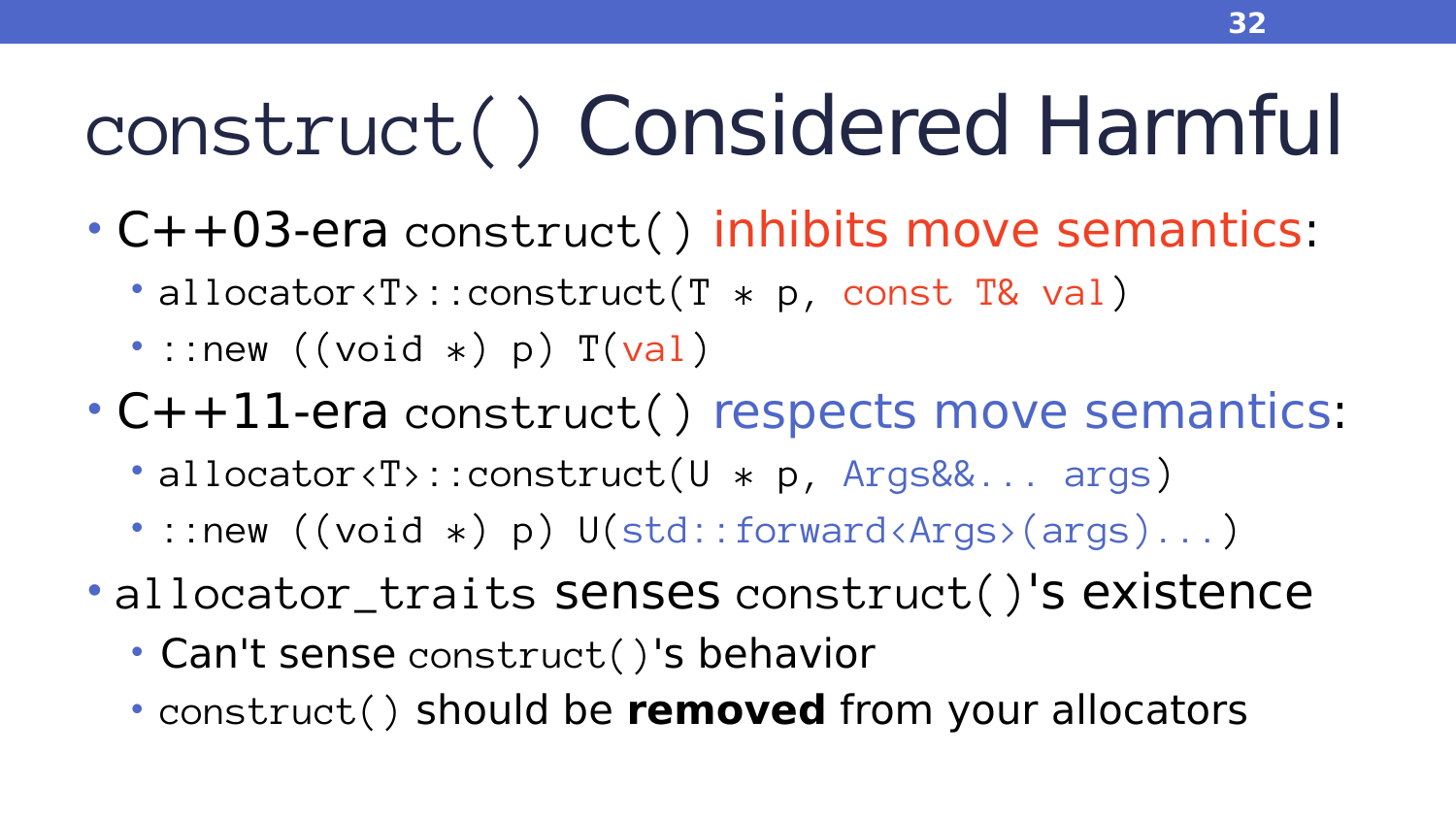

32
# construct() Considered Harmful
C++03-era construct() inhibits move semantics:
allocator<T>::construct(T * p, const T& val)
::new ((void *) p) T(val)
C++11-era construct() respects move semantics:
allocator<T>::construct(U * p, Args&&... args)
::new ((void *) p) U(std::forward<Args>(args)...)
allocator_traits senses construct()'s existence
Can't sense construct()'s behavior
construct() should be removed from your allocators